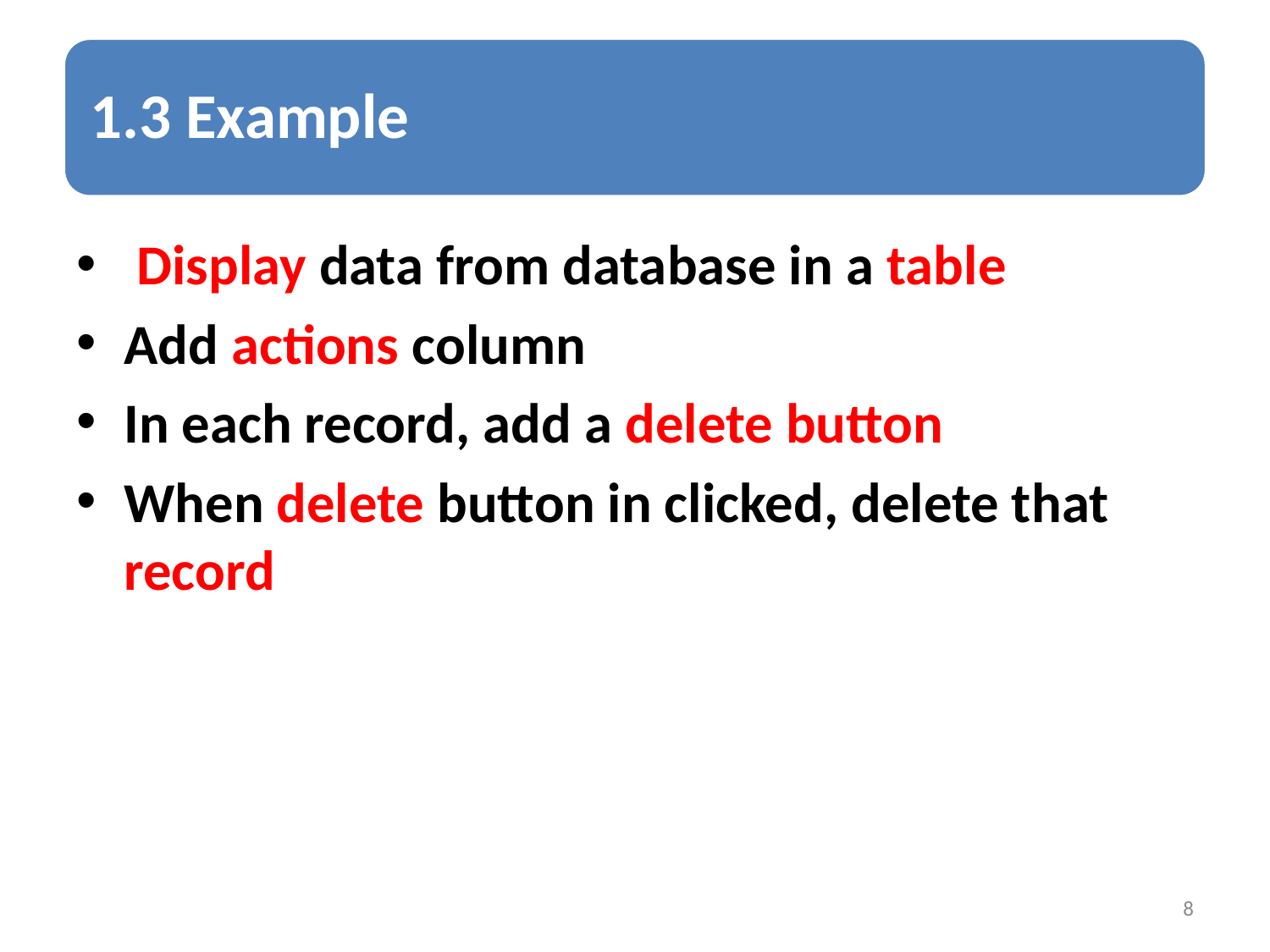

1.3 Example
 Display data from database in a table
Add actions column
In each record, add a delete button
When delete button in clicked, delete that record

8